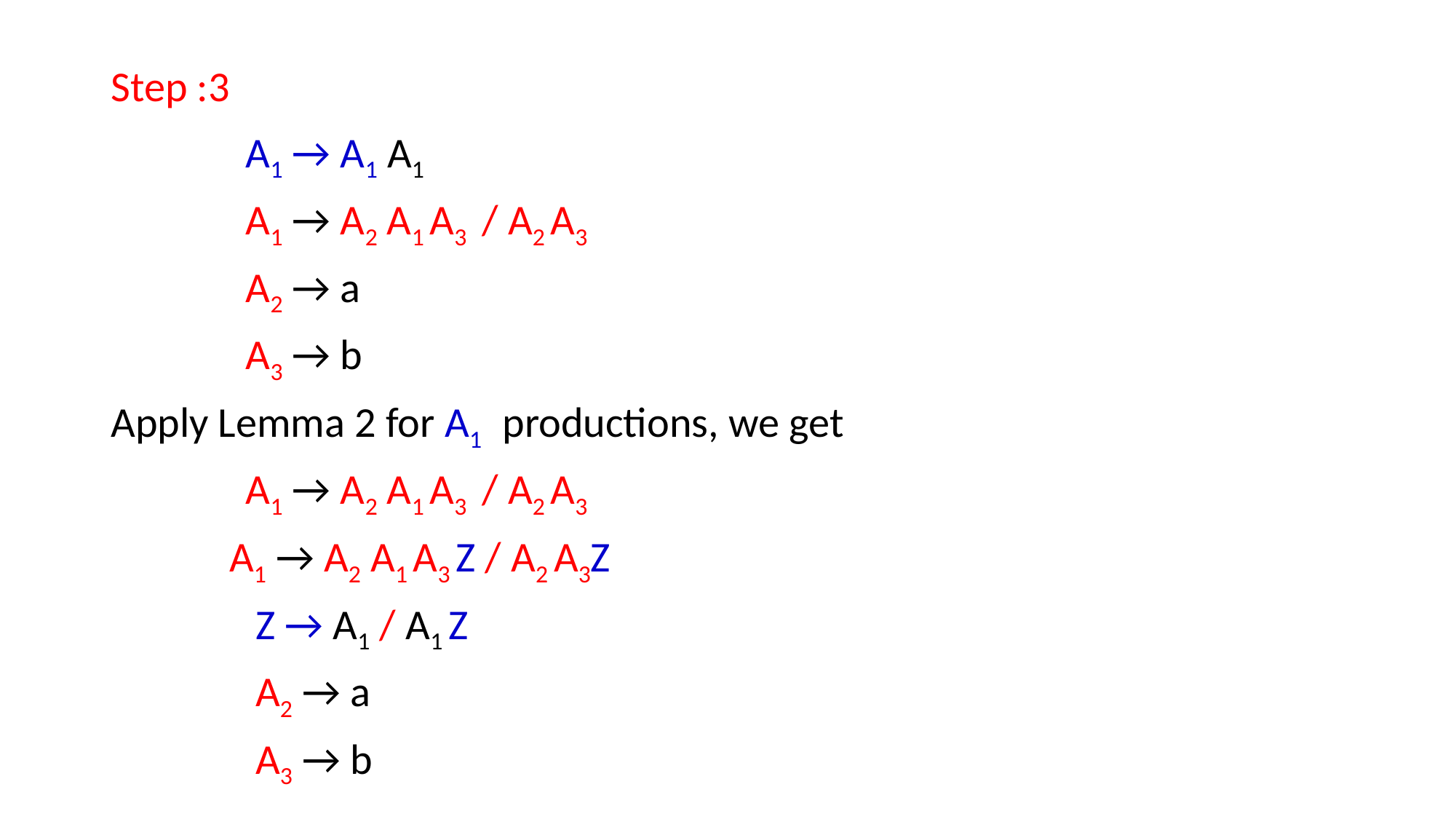

Step :3
              A1 → A1 A1
              A1 → A2 A1 A3  / A2 A3
              A2 → a
              A3 → b
Apply Lemma 2 for A1   productions, we get
              A1 → A2 A1 A3  / A2 A3
                     A1 → A2 A1 A3 Z / A2 A3Z
               Z → A1 / A1 Z
               A2 → a
               A3 → b